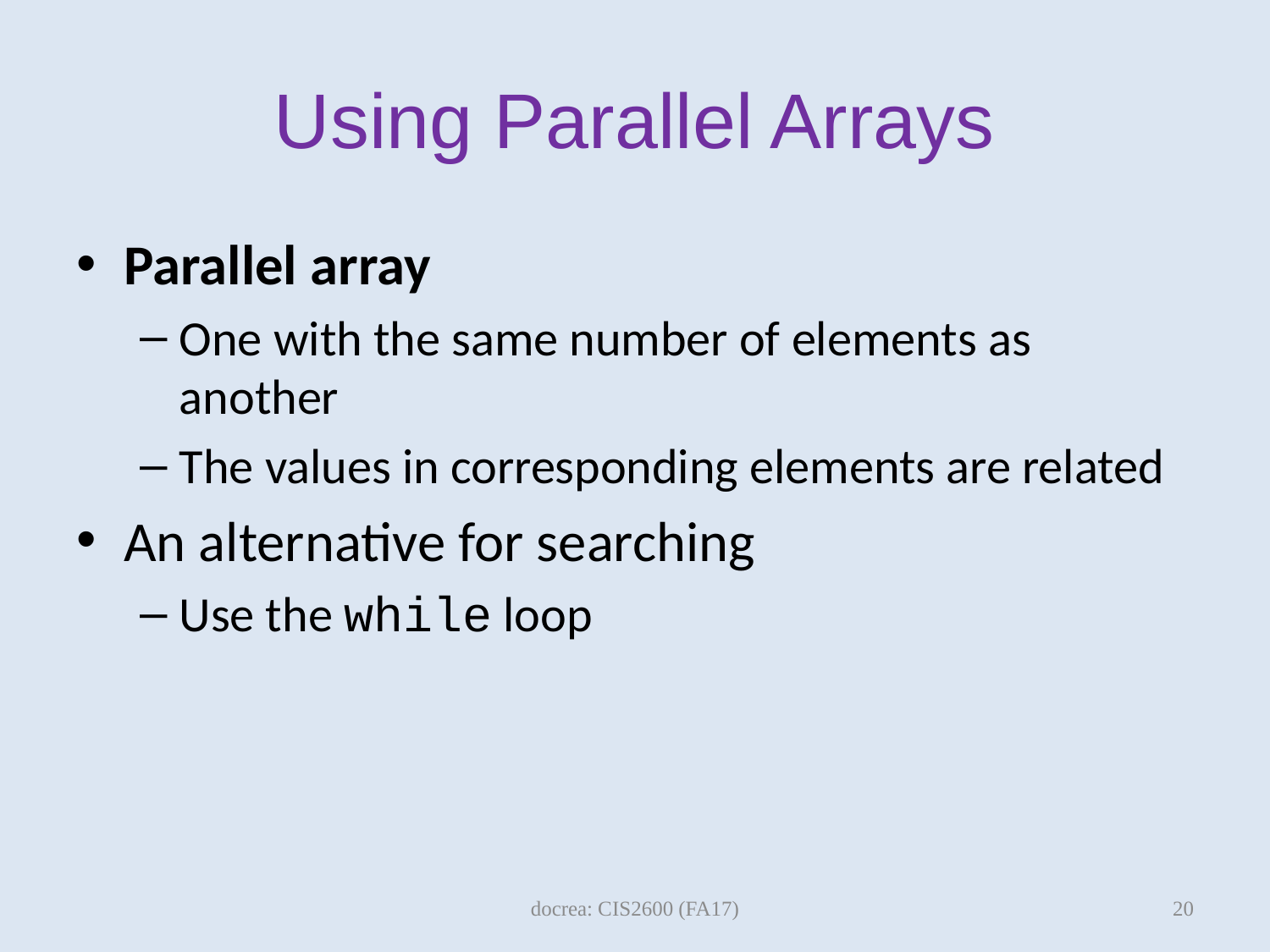

# Using Parallel Arrays
Parallel array
One with the same number of elements as another
The values in corresponding elements are related
An alternative for searching
Use the while loop
20
docrea: CIS2600 (FA17)